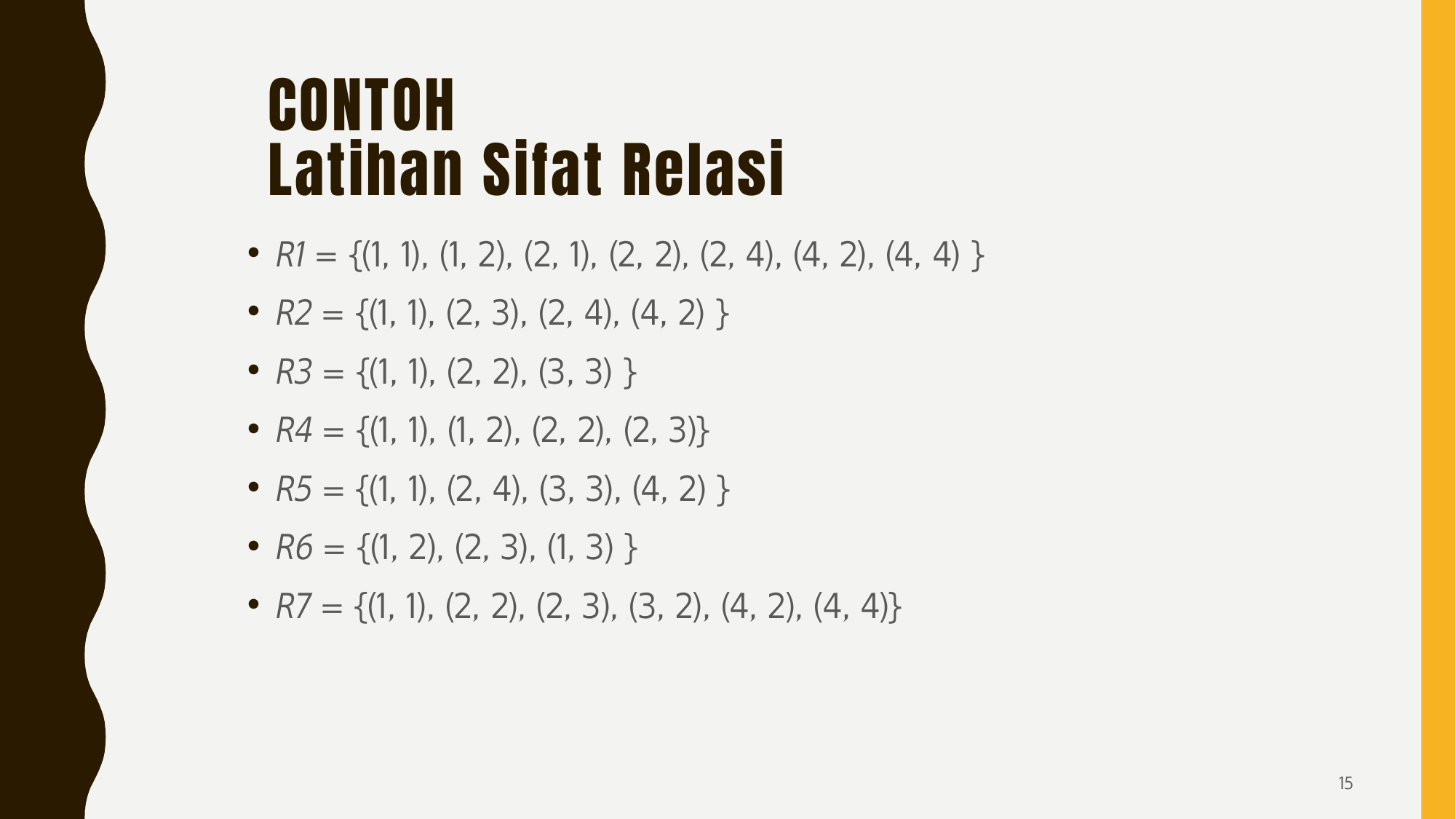

# Contoh Latihan Sifat Relasi
R1 = {(1, 1), (1, 2), (2, 1), (2, 2), (2, 4), (4, 2), (4, 4) }
R2 = {(1, 1), (2, 3), (2, 4), (4, 2) }
R3 = {(1, 1), (2, 2), (3, 3) }
R4 = {(1, 1), (1, 2), (2, 2), (2, 3)}
R5 = {(1, 1), (2, 4), (3, 3), (4, 2) }
R6 = {(1, 2), (2, 3), (1, 3) }
R7 = {(1, 1), (2, 2), (2, 3), (3, 2), (4, 2), (4, 4)}
15